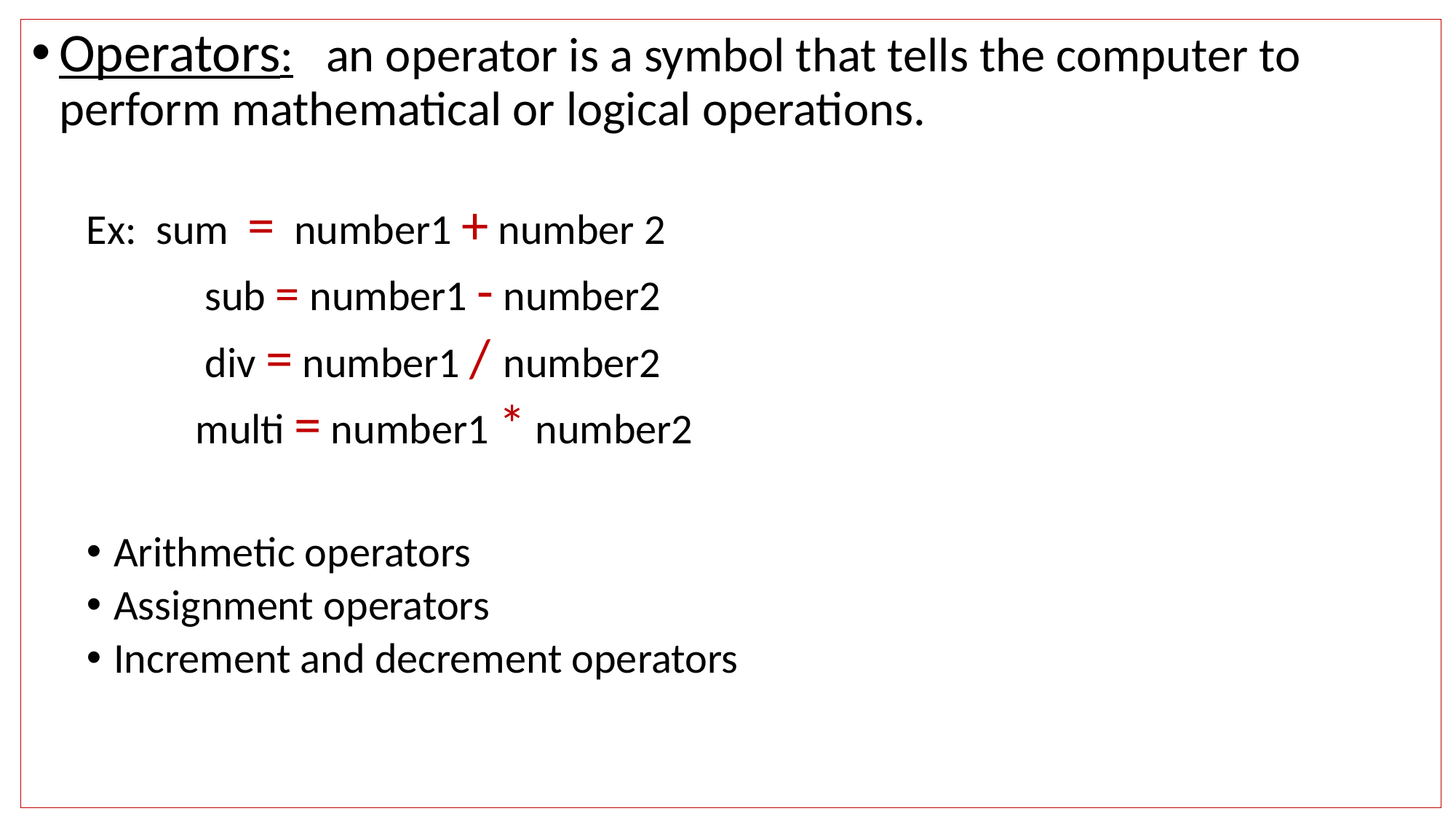

Operators:   an operator is a symbol that tells the computer to perform mathematical or logical operations.

Ex:  sum  =  number1 + number 2
	 sub = number1 - number2
	 div = number1 / number2
	multi = number1 * number2

Arithmetic operators
Assignment operators
Increment and decrement operators